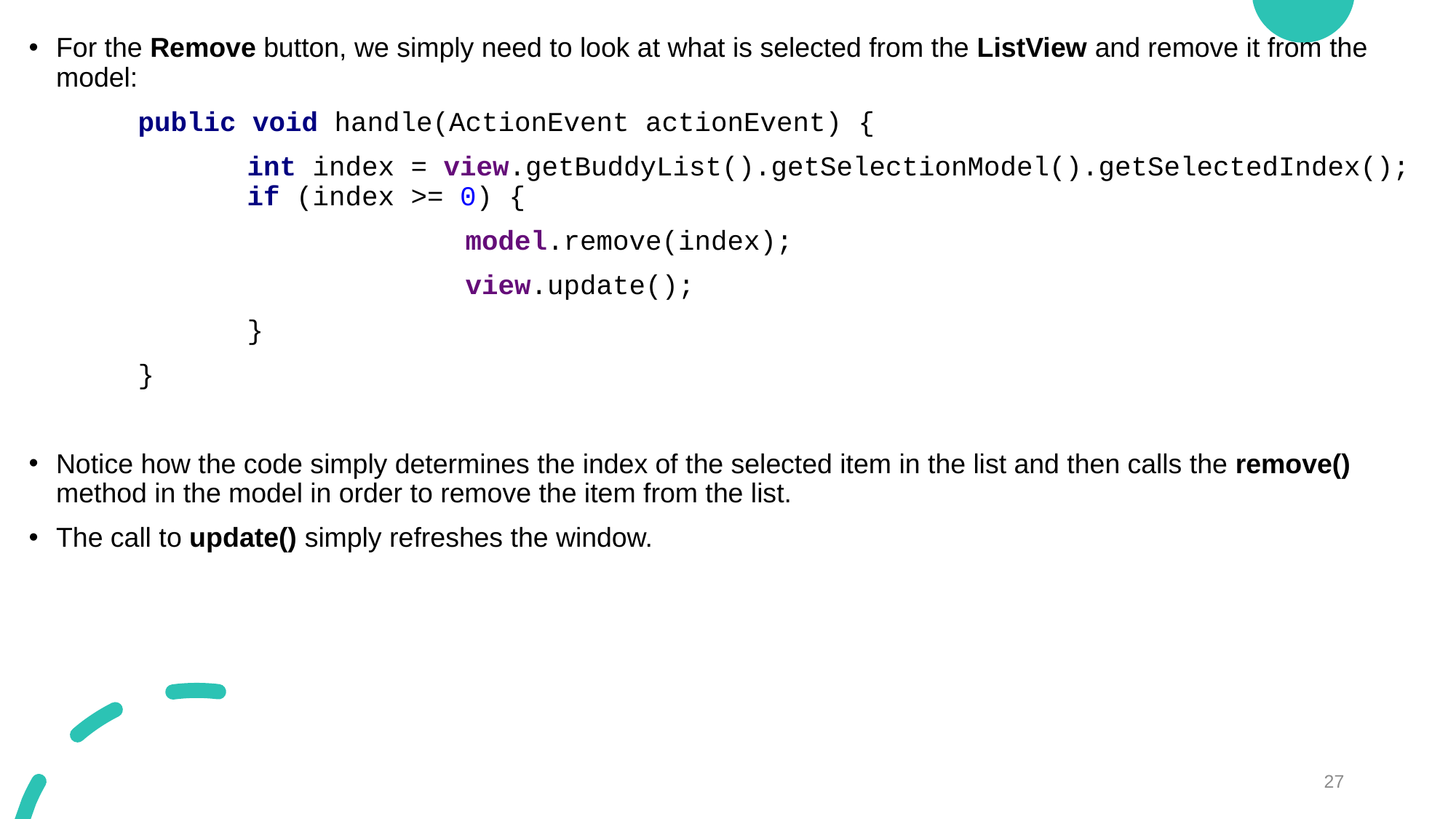

For the Remove button, we simply need to look at what is selected from the ListView and remove it from the model:
	public void handle(ActionEvent actionEvent) {
		int index = view.getBuddyList().getSelectionModel().getSelectedIndex(); 		if (index >= 0) {
				model.remove(index);
				view.update();
		}
	}

Notice how the code simply determines the index of the selected item in the list and then calls the remove() method in the model in order to remove the item from the list.
The call to update() simply refreshes the window.
27